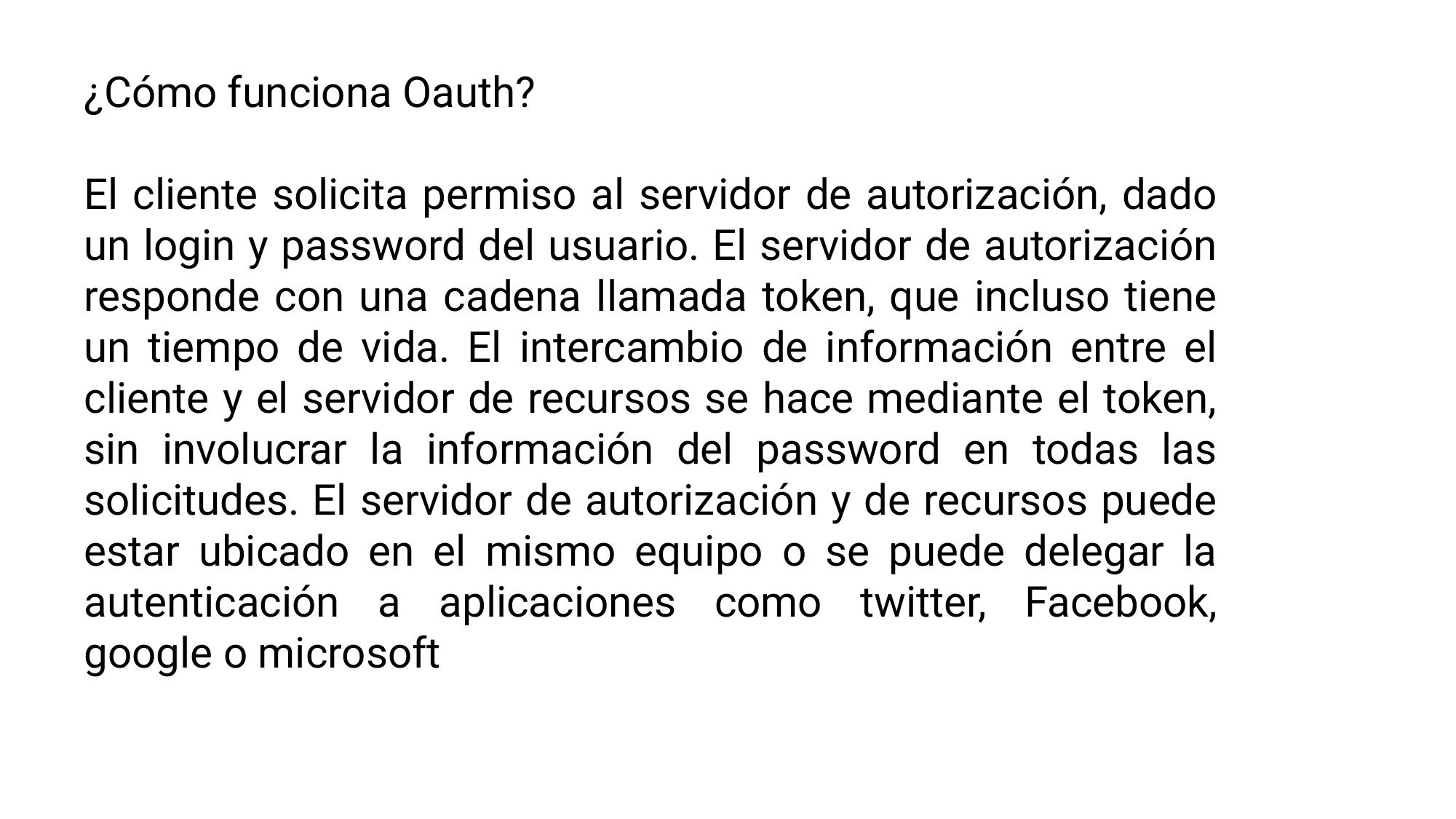

¿Cómo funciona Oauth?

El cliente solicita permiso al servidor de autorización, dado un login y password del usuario. El servidor de autorización responde con una cadena llamada token, que incluso tiene un tiempo de vida. El intercambio de información entre el cliente y el servidor de recursos se hace mediante el token, sin involucrar la información del password en todas las solicitudes. El servidor de autorización y de recursos puede estar ubicado en el mismo equipo o se puede delegar la autenticación a aplicaciones como twitter, Facebook, google o microsoft